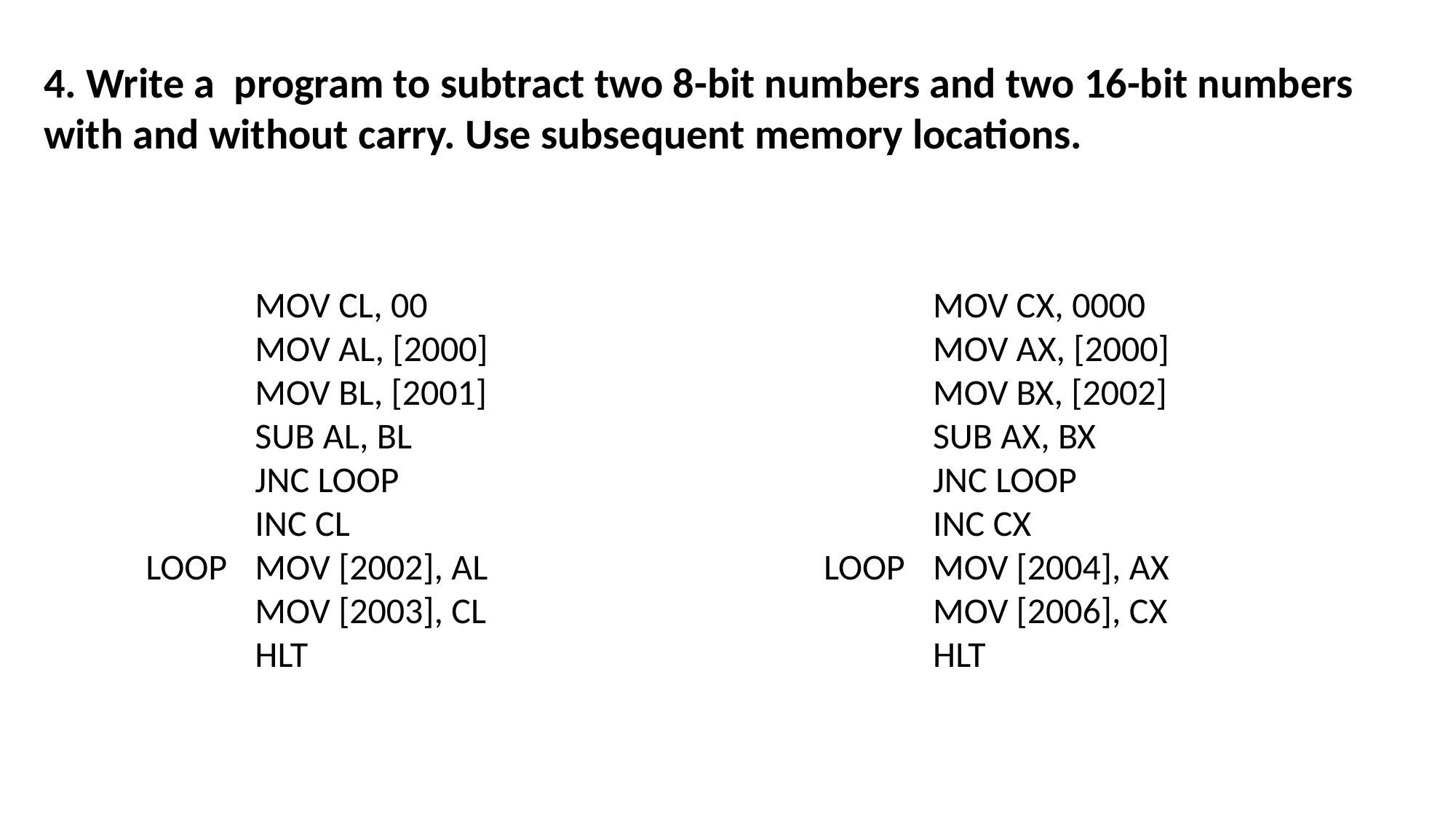

4. Write a  program to subtract two 8-bit numbers and two 16-bit numbers with and without carry. Use subsequent memory locations.

	MOV CL, 00
	MOV AL, [2000]
	MOV BL, [2001]
	SUB AL, BL
JNC LOOP
INC CL
LOOP	MOV [2002], AL
	MOV [2003], CL
	HLT

	MOV CX, 0000
	MOV AX, [2000]
	MOV BX, [2002]
	SUB AX, BX
JNC LOOP
INC CX
LOOP	MOV [2004], AX
	MOV [2006], CX
	HLT